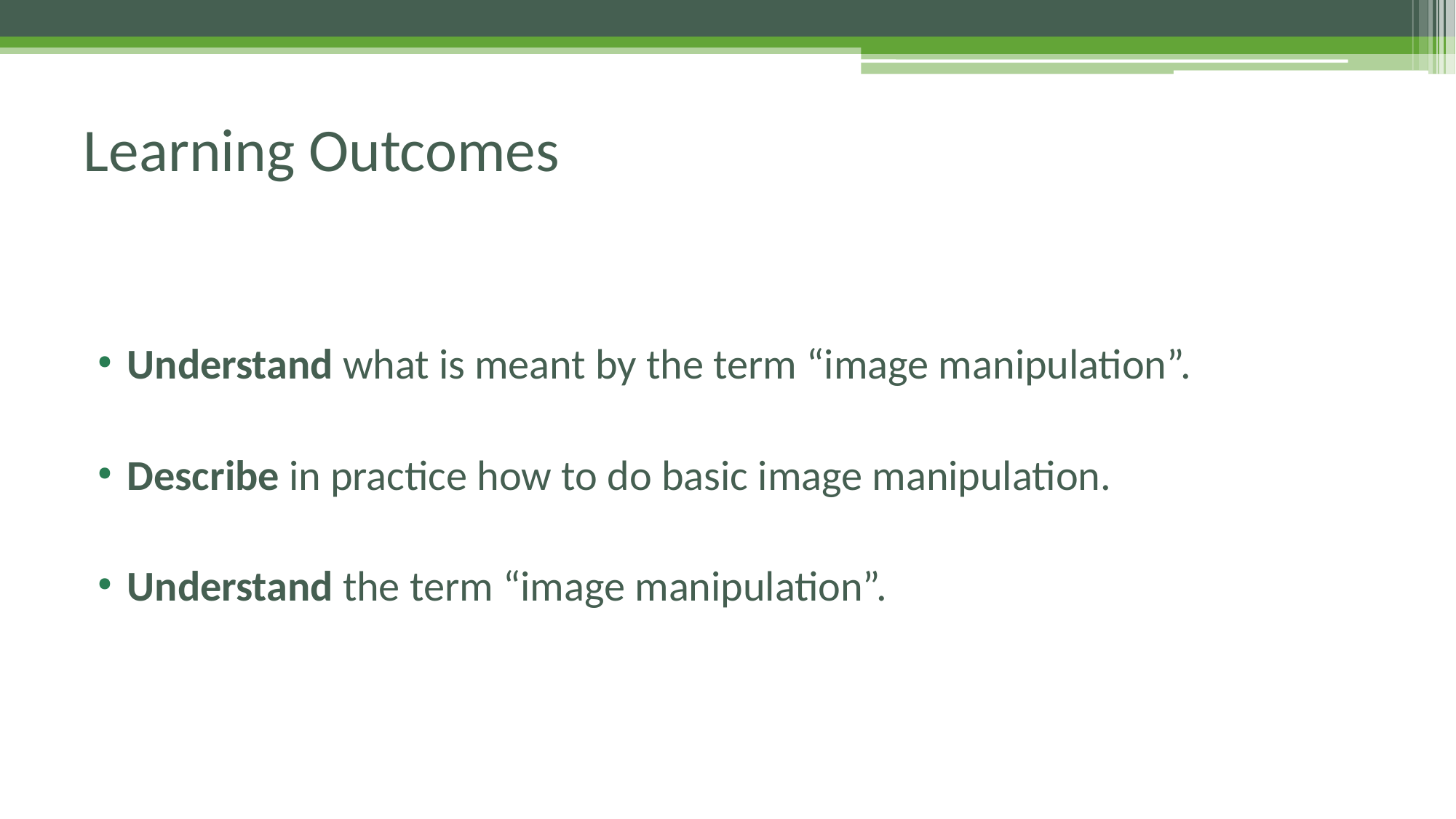

# Learning Outcomes

Understand what is meant by the term “image manipulation”.

Describe in practice how to do basic image manipulation.

Understand the term “image manipulation”.